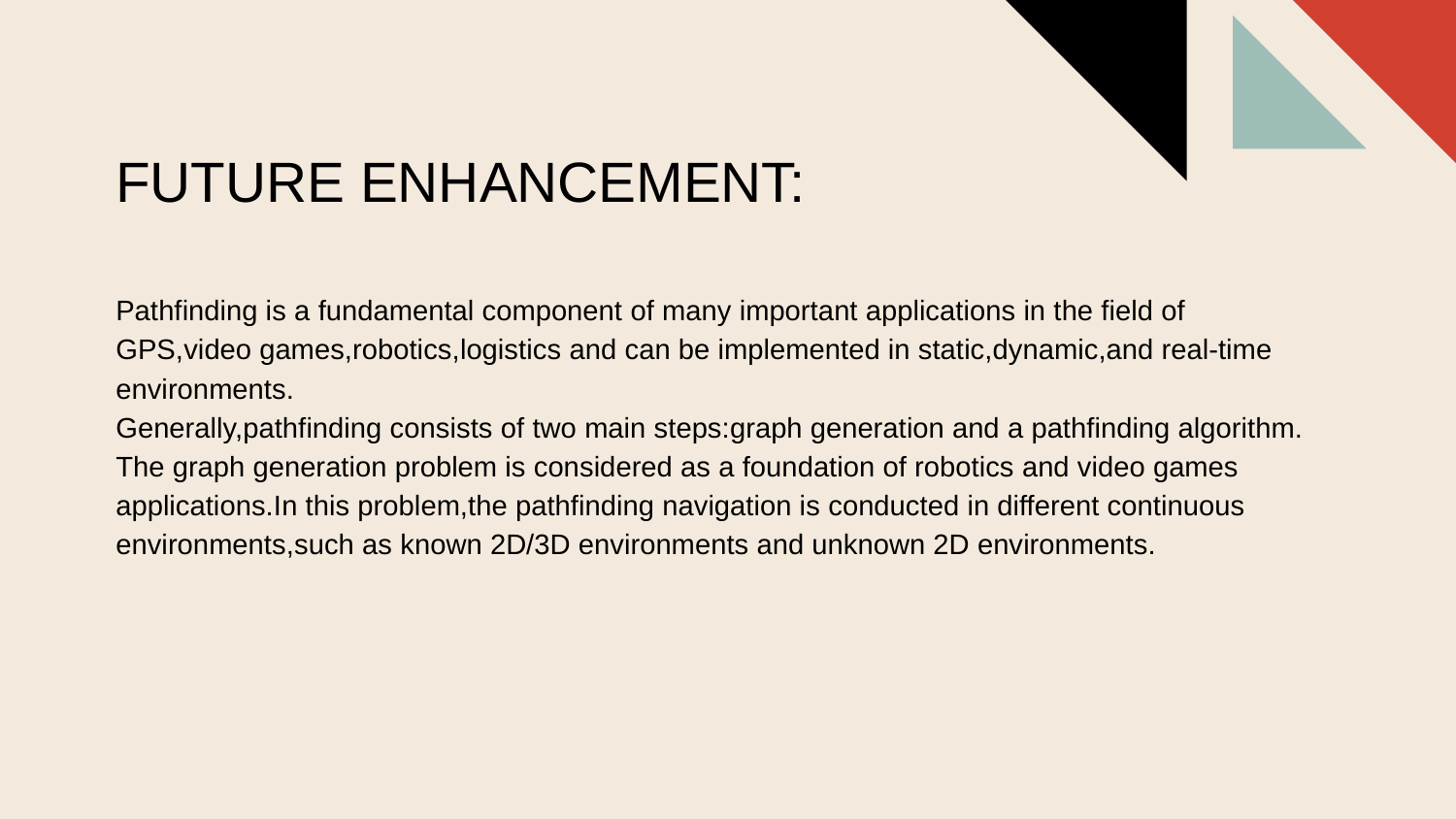

# FUTURE ENHANCEMENT:
Pathfinding is a fundamental component of many important applications in the field of GPS,video games,robotics,logistics and can be implemented in static,dynamic,and real-time environments.
Generally,pathfinding consists of two main steps:graph generation and a pathfinding algorithm.
The graph generation problem is considered as a foundation of robotics and video games applications.In this problem,the pathfinding navigation is conducted in different continuous environments,such as known 2D/3D environments and unknown 2D environments.